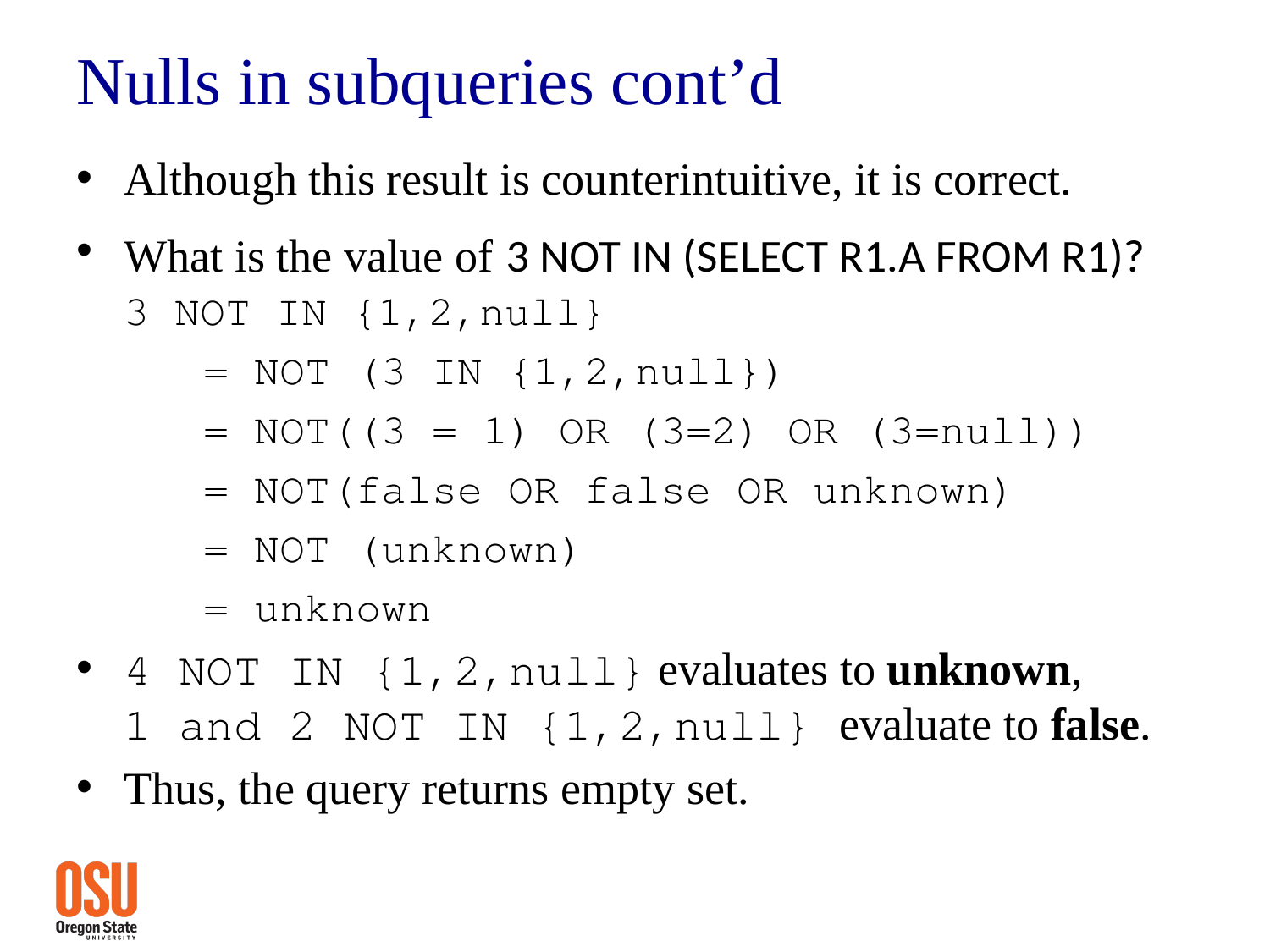

# Nulls in subqueries cont’d
Although this result is counterintuitive, it is correct.
What is the value of 3 NOT IN (SELECT R1.A FROM R1)?
3 NOT IN {1,2,null}
	= NOT (3 IN {1,2,null})
	= NOT((3 = 1) OR (3=2) OR (3=null))
	= NOT(false OR false OR unknown)
	= NOT (unknown)
	= unknown
4 NOT IN {1,2,null} evaluates to unknown,
1 and 2 NOT IN {1,2,null} evaluate to false.
Thus, the query returns empty set.